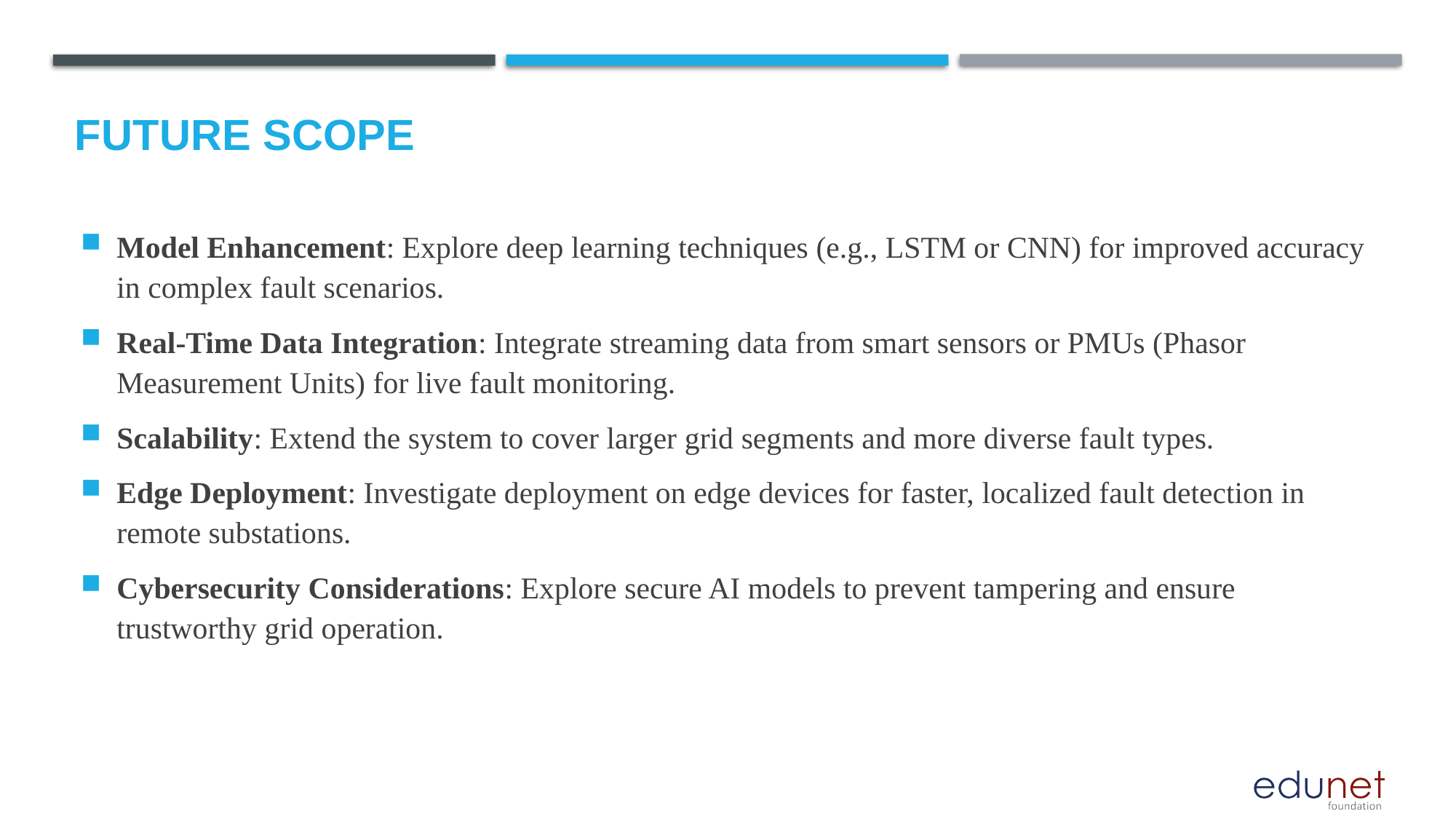

Future scope
Model Enhancement: Explore deep learning techniques (e.g., LSTM or CNN) for improved accuracy in complex fault scenarios.
Real-Time Data Integration: Integrate streaming data from smart sensors or PMUs (Phasor Measurement Units) for live fault monitoring.
Scalability: Extend the system to cover larger grid segments and more diverse fault types.
Edge Deployment: Investigate deployment on edge devices for faster, localized fault detection in remote substations.
Cybersecurity Considerations: Explore secure AI models to prevent tampering and ensure trustworthy grid operation.